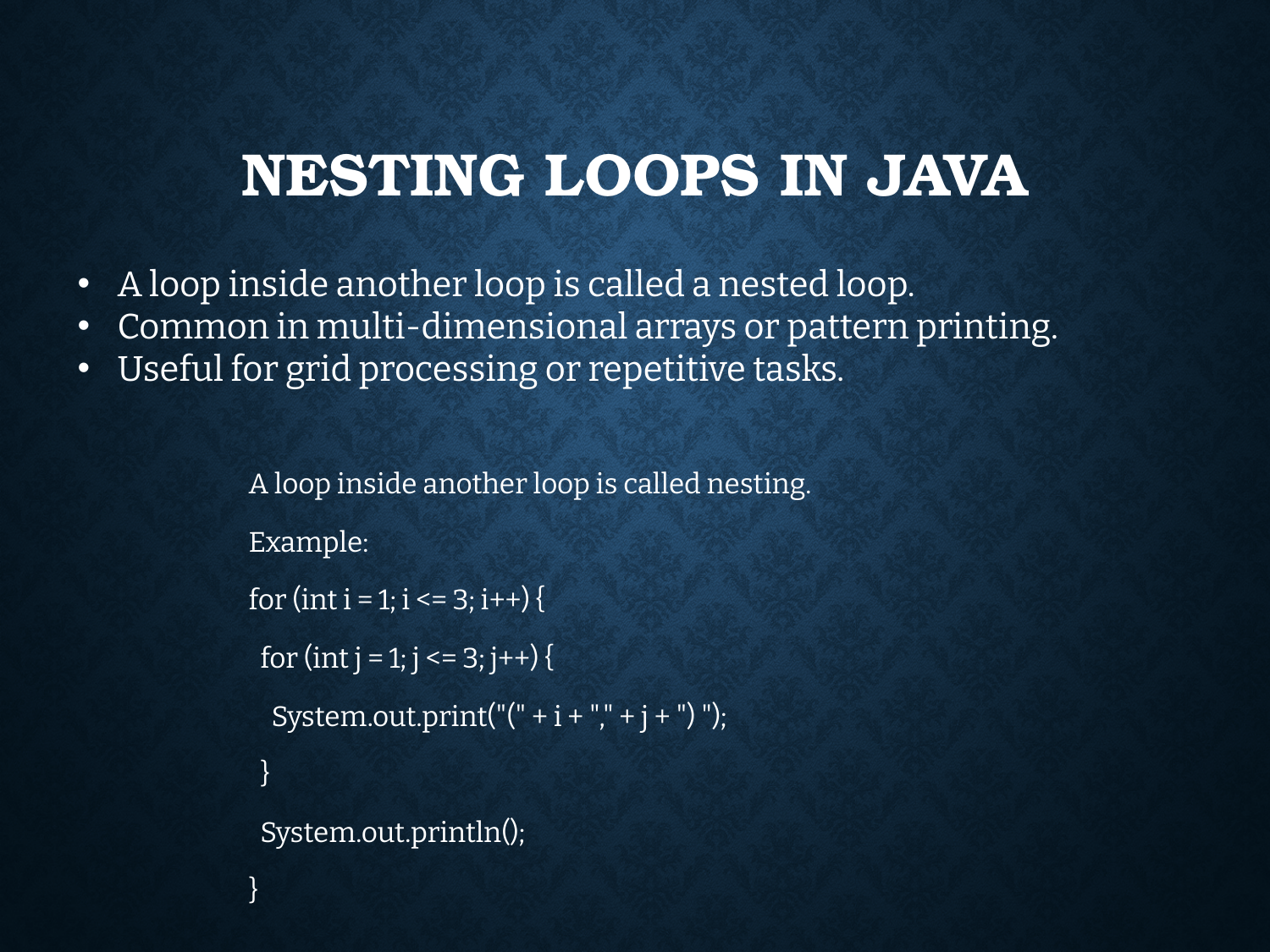

# Nesting Loops in Java
A loop inside another loop is called a nested loop.
Common in multi-dimensional arrays or pattern printing.
Useful for grid processing or repetitive tasks.
A loop inside another loop is called nesting.
Example:
for (int i = 1; i <= 3; i++) {
  for (int j = 1; j <= 3; j++) {
    System.out.print("(" + i + "," + j + ") ");
  }
  System.out.println();
}